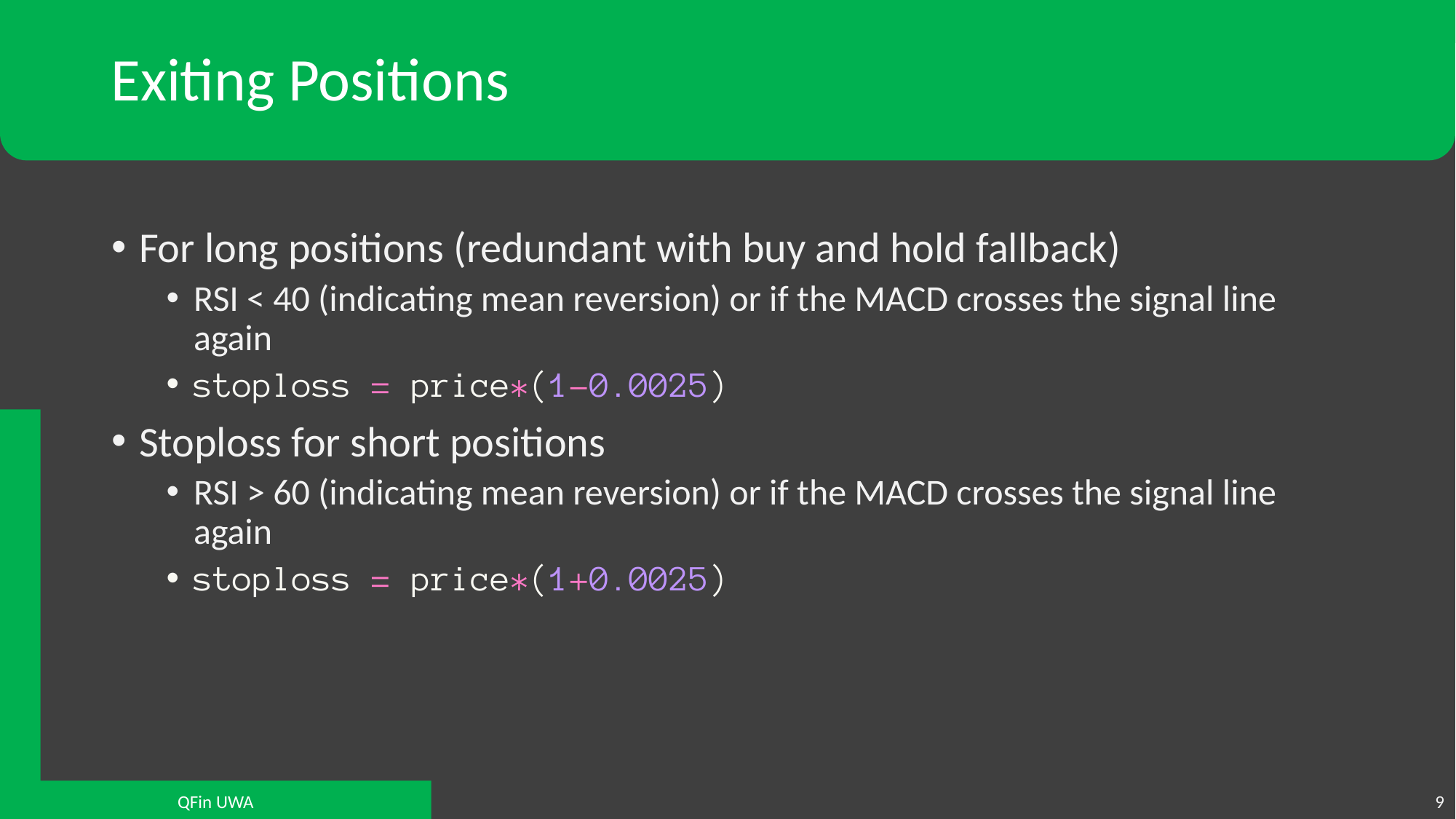

# Exiting Positions
For long positions (redundant with buy and hold fallback)
RSI < 40 (indicating mean reversion) or if the MACD crosses the signal line again
stoploss = price*(1-0.0025)
Stoploss for short positions
RSI > 60 (indicating mean reversion) or if the MACD crosses the signal line again
stoploss = price*(1+0.0025)